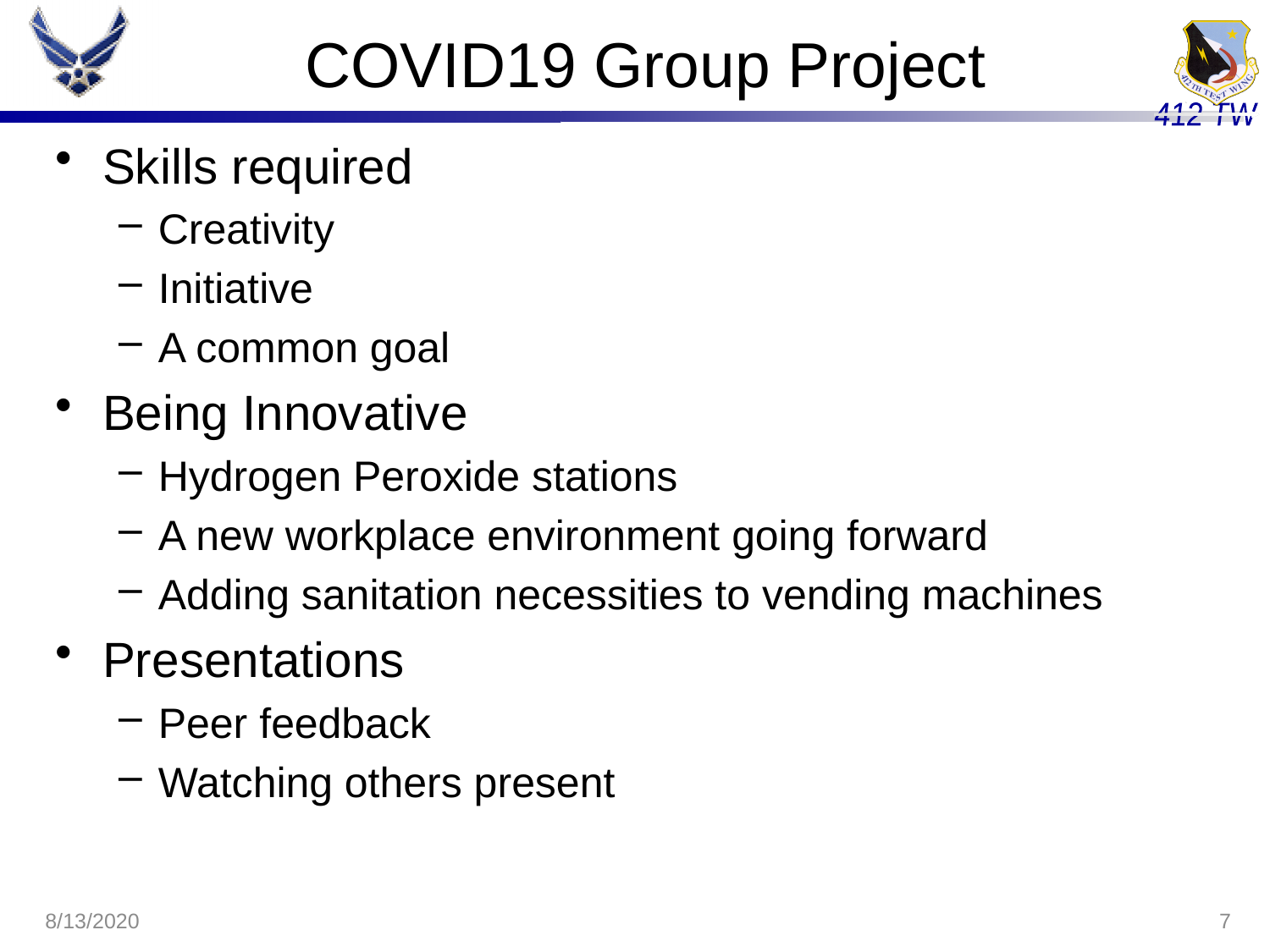

# COVID19 Group Project
Skills required
Creativity
Initiative
A common goal
Being Innovative
Hydrogen Peroxide stations
A new workplace environment going forward
Adding sanitation necessities to vending machines
Presentations
Peer feedback
Watching others present
8/13/2020
7